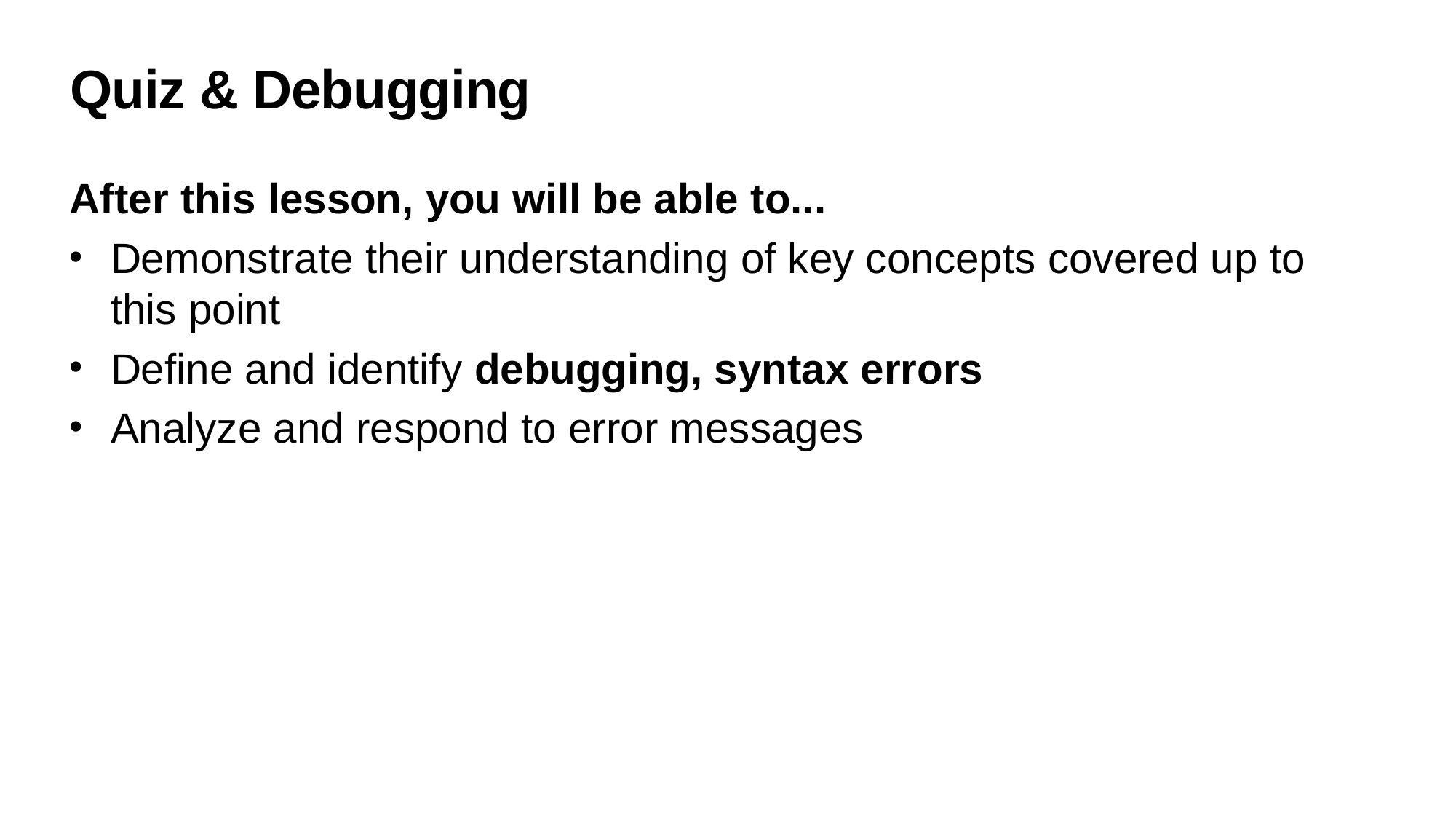

# Quiz & Debugging
After this lesson, you will be able to...
Demonstrate their understanding of key concepts covered up to this point
Define and identify debugging, syntax errors
Analyze and respond to error messages